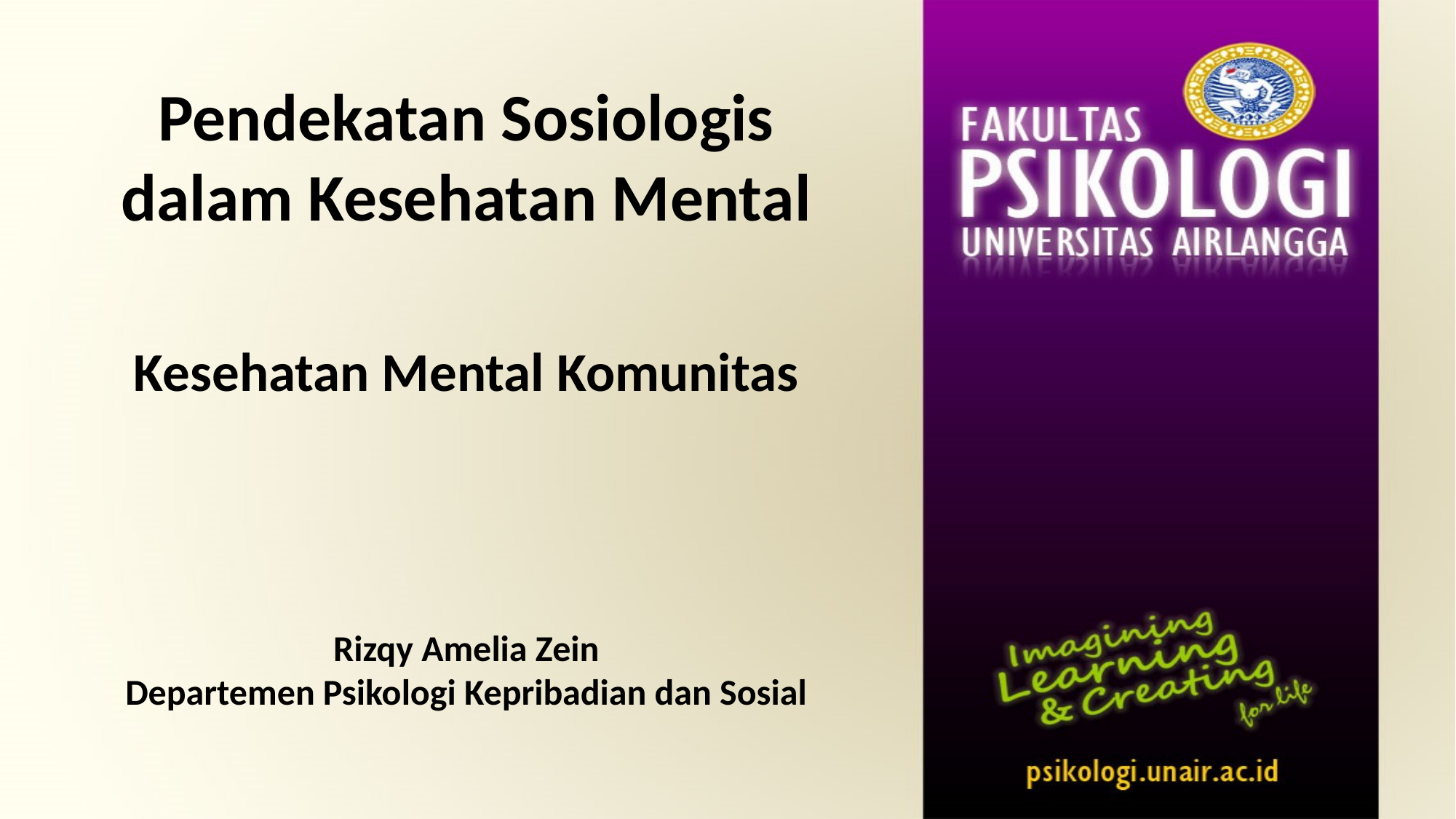

# Pendekatan Sosiologis dalam Kesehatan Mental
Kesehatan Mental Komunitas
Rizqy Amelia Zein
Departemen Psikologi Kepribadian dan Sosial